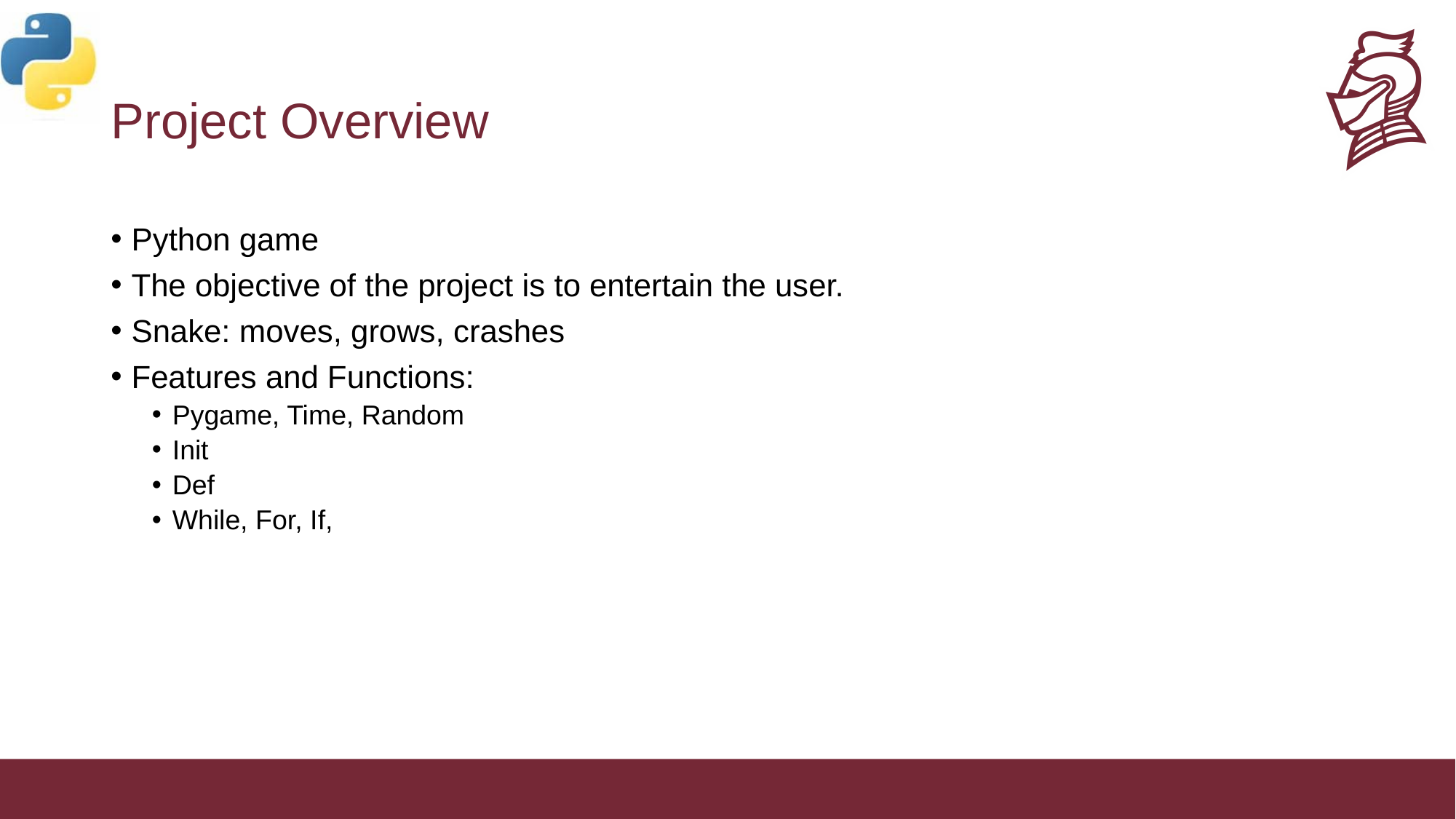

# Project Overview
Python game
The objective of the project is to entertain the user.
Snake: moves, grows, crashes
Features and Functions:
Pygame, Time, Random
Init
Def
While, For, If,